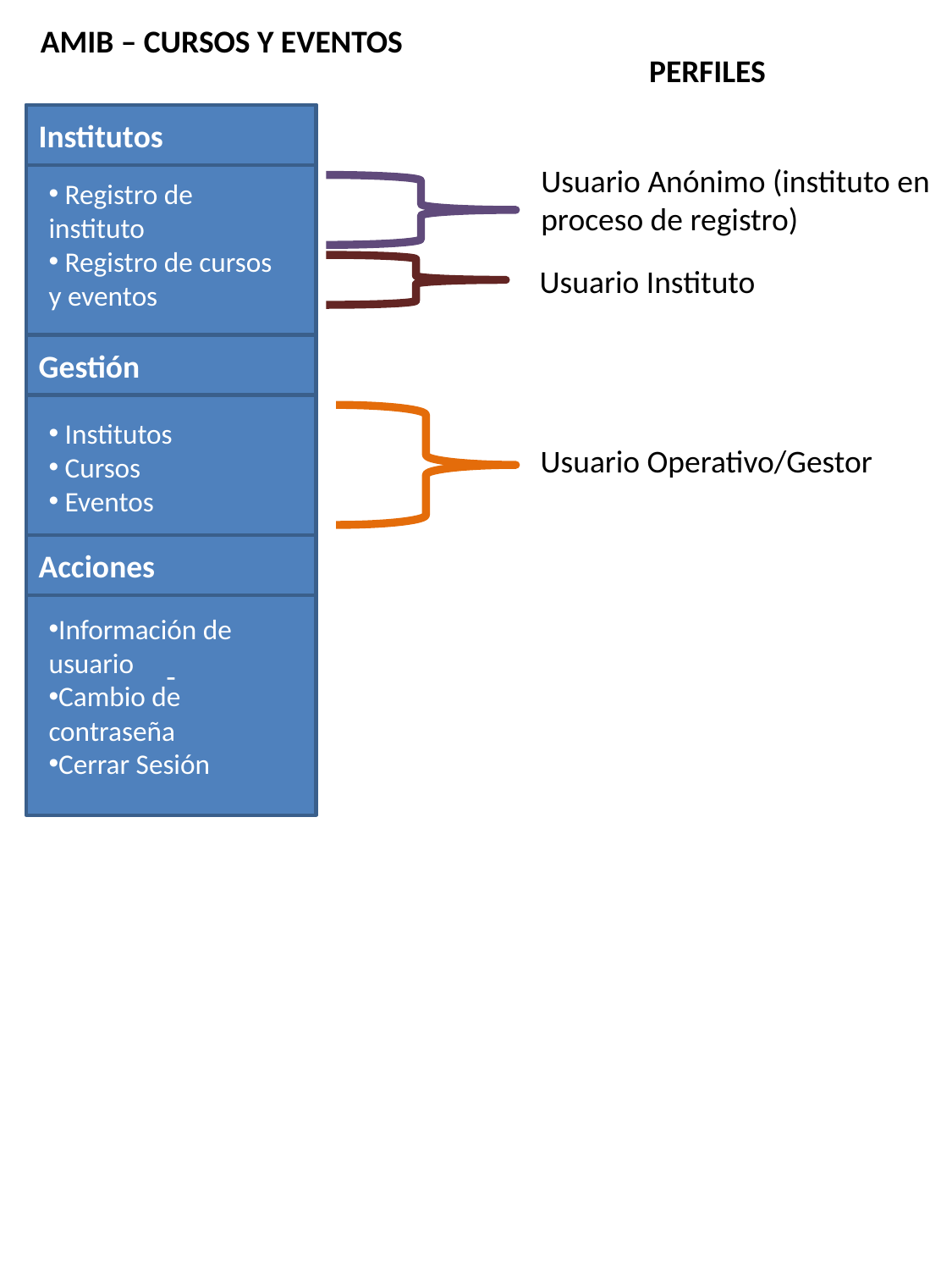

AMIB – CURSOS Y EVENTOS
PERFILES

Institutos
Usuario Anónimo (instituto en
proceso de registro)
 Registro de instituto
 Registro de cursos y eventos

Usuario Instituto
Gestión

 Institutos
 Cursos
 Eventos
Usuario Operativo/Gestor
-
Acciones
Información de usuario
Cambio de contraseña
Cerrar Sesión